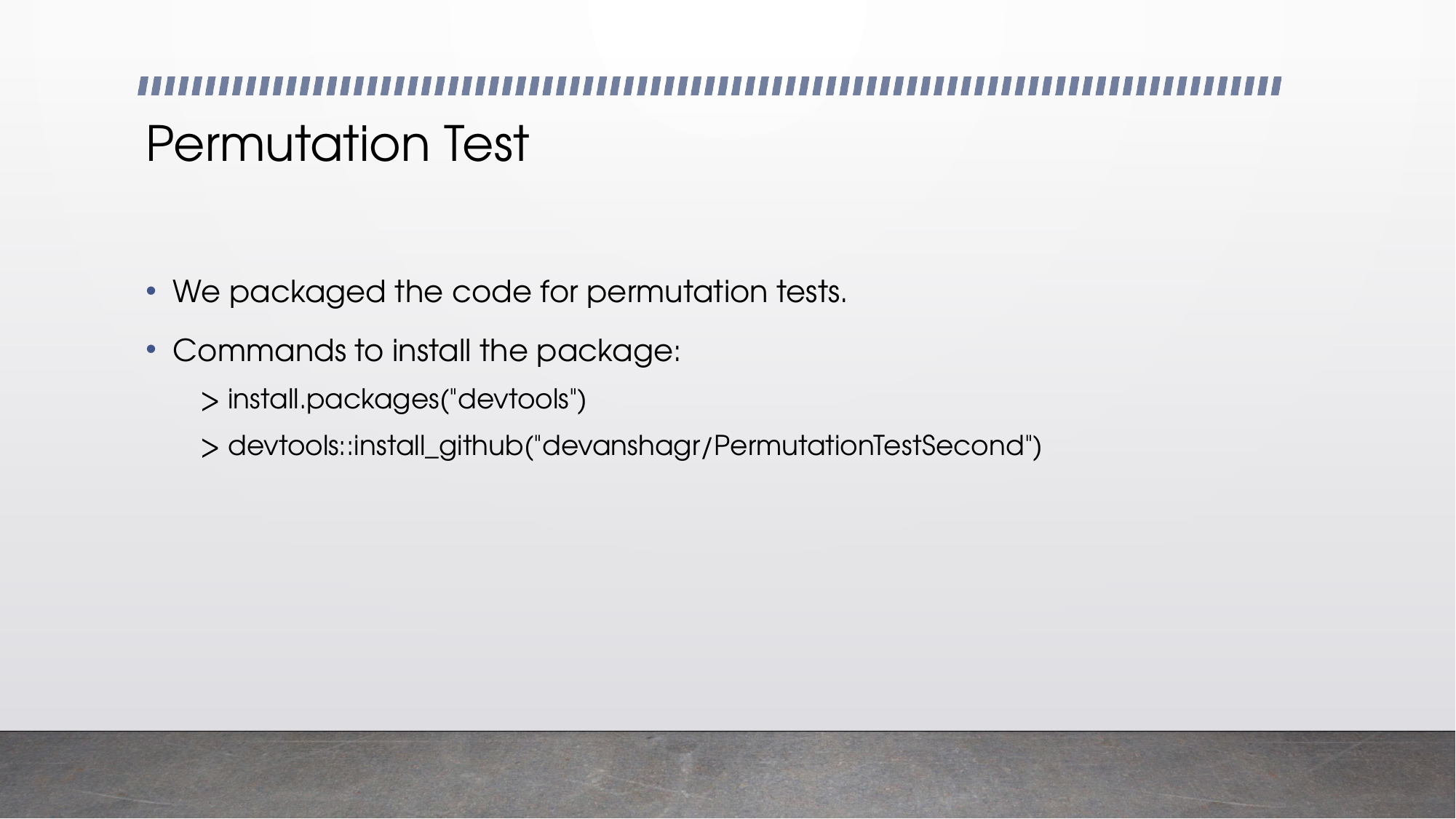

# Permutation Test
We packaged the code for permutation tests.
Commands to install the package:
> install.packages("devtools")
> devtools::install_github("devanshagr/PermutationTestSecond")